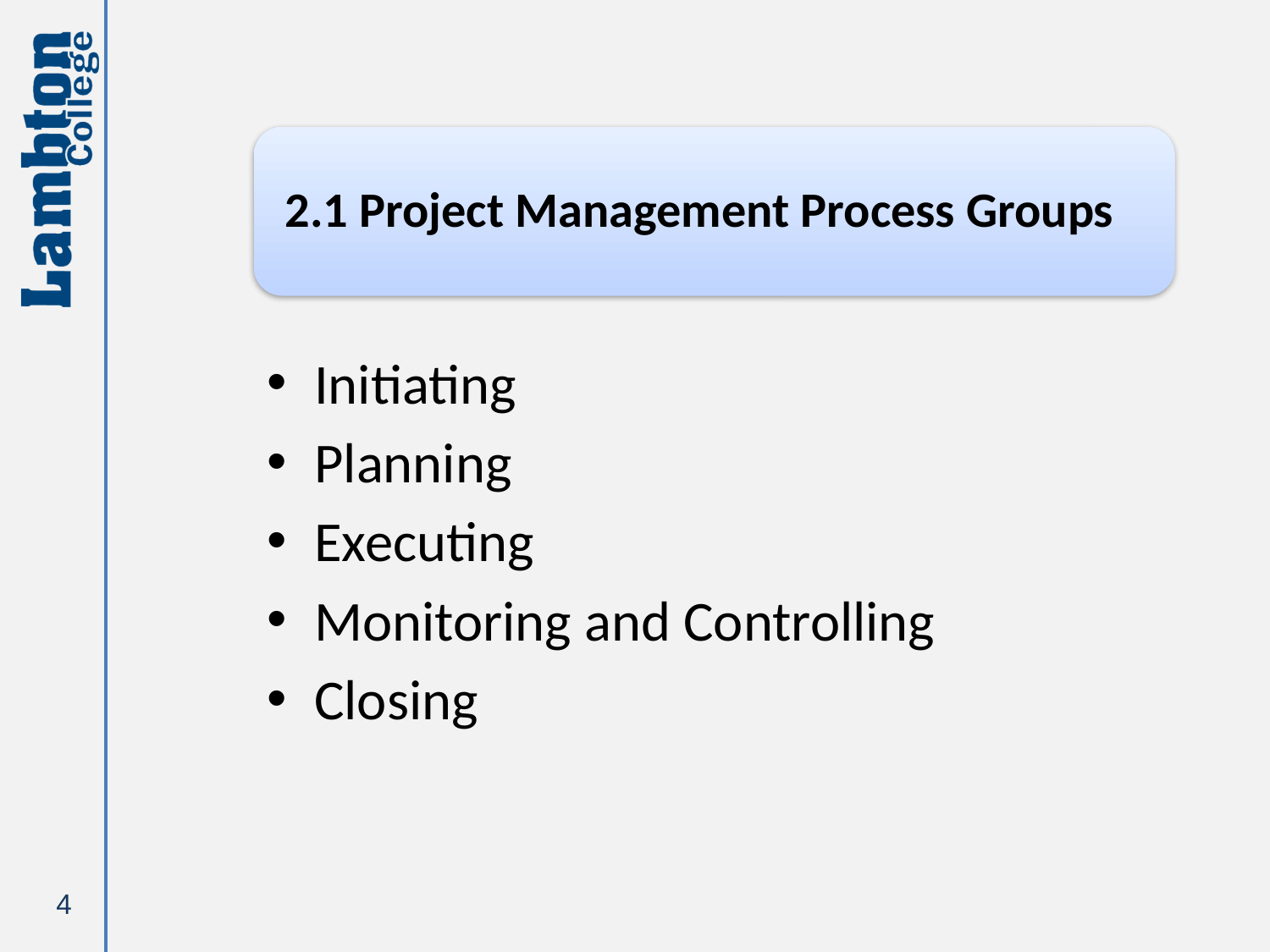

2.1 Project Management Process Groups
Initiating
Planning
Executing
Monitoring and Controlling
Closing

4